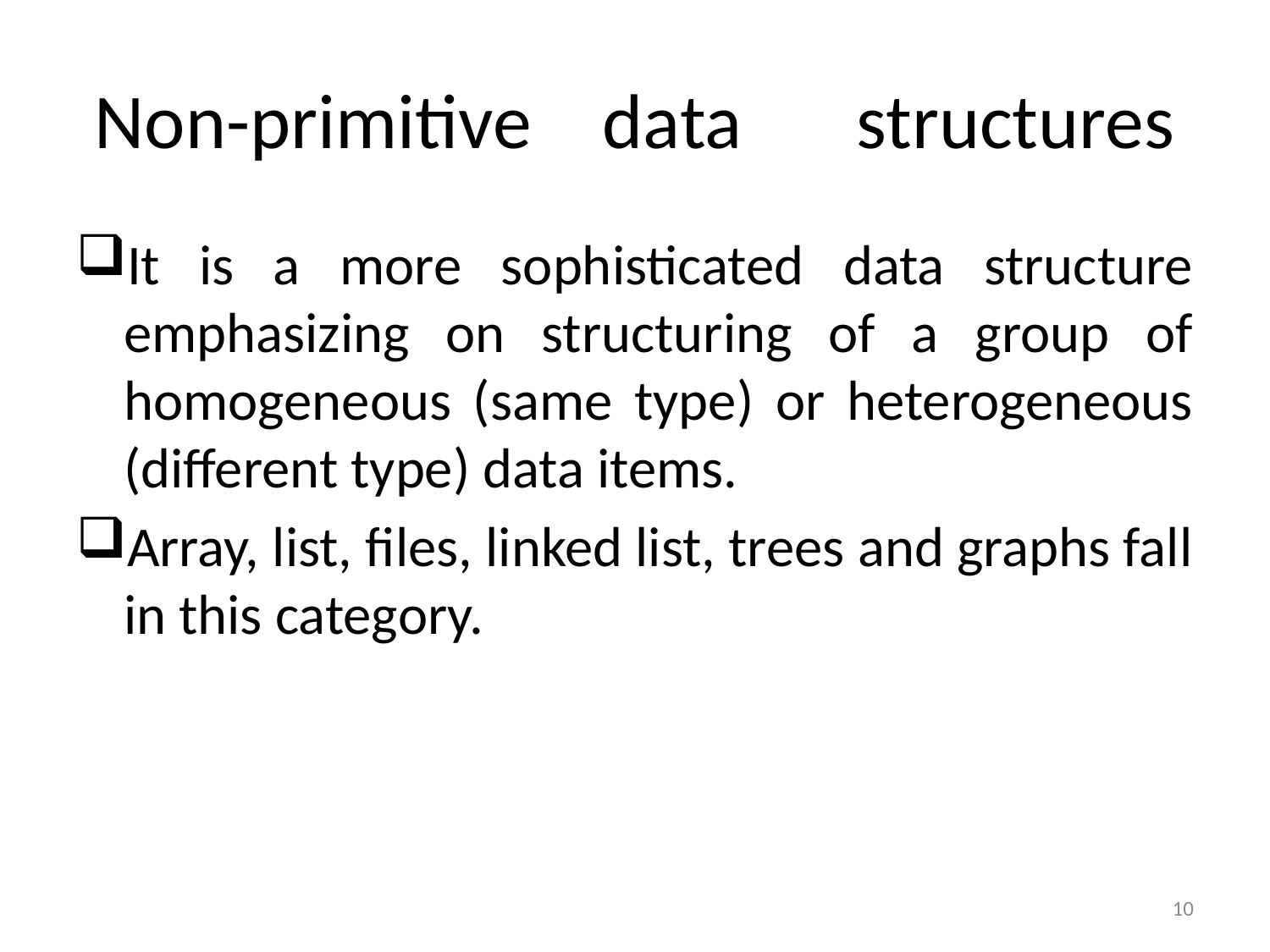

# Non-primitive	data	structures
It is a more sophisticated data structure emphasizing on structuring of a group of homogeneous (same type) or heterogeneous (different type) data items.
Array, list, files, linked list, trees and graphs fall in this category.
10